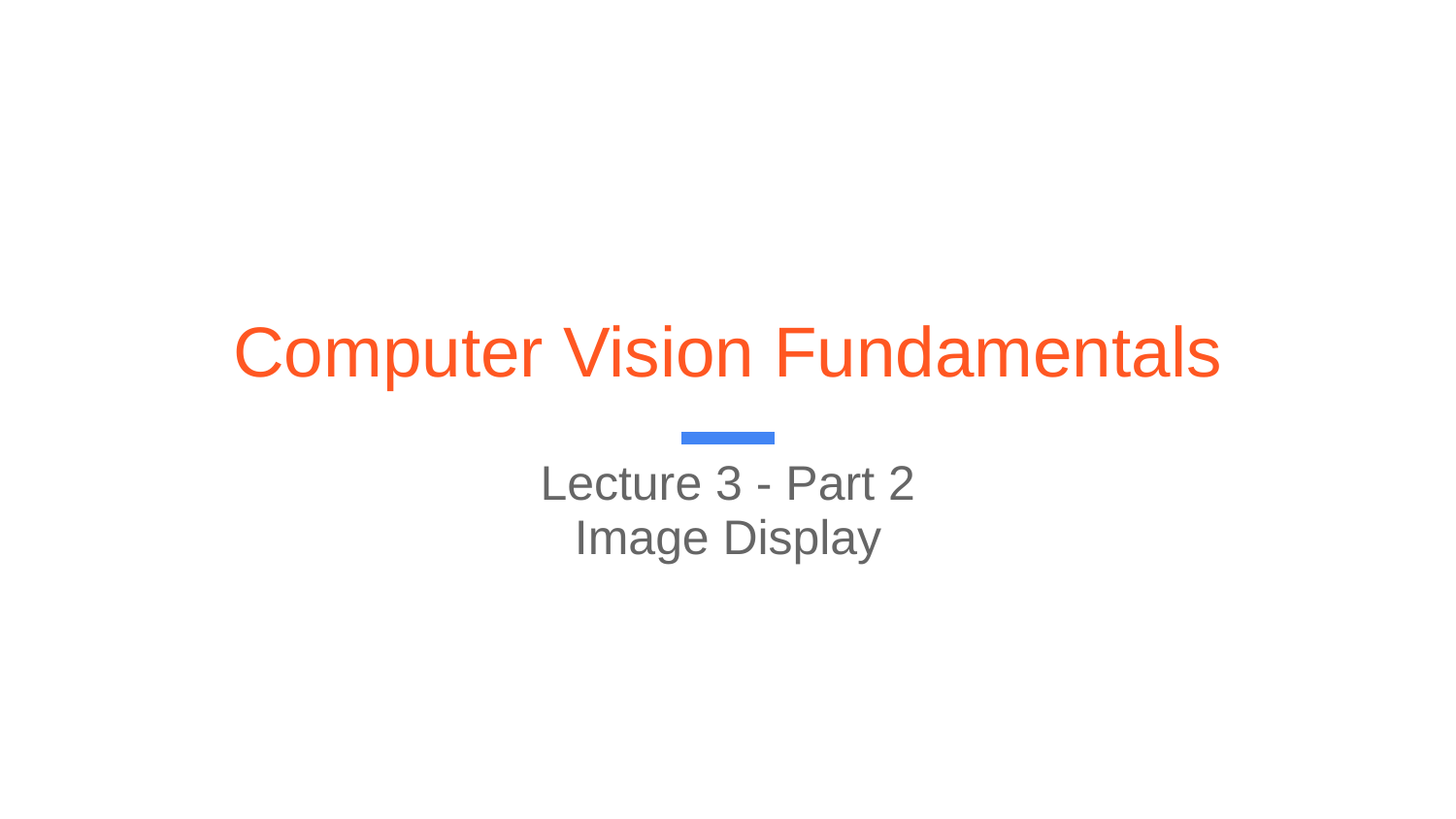

# Computer Vision Fundamentals
Lecture 3 - Part 2
Image Display